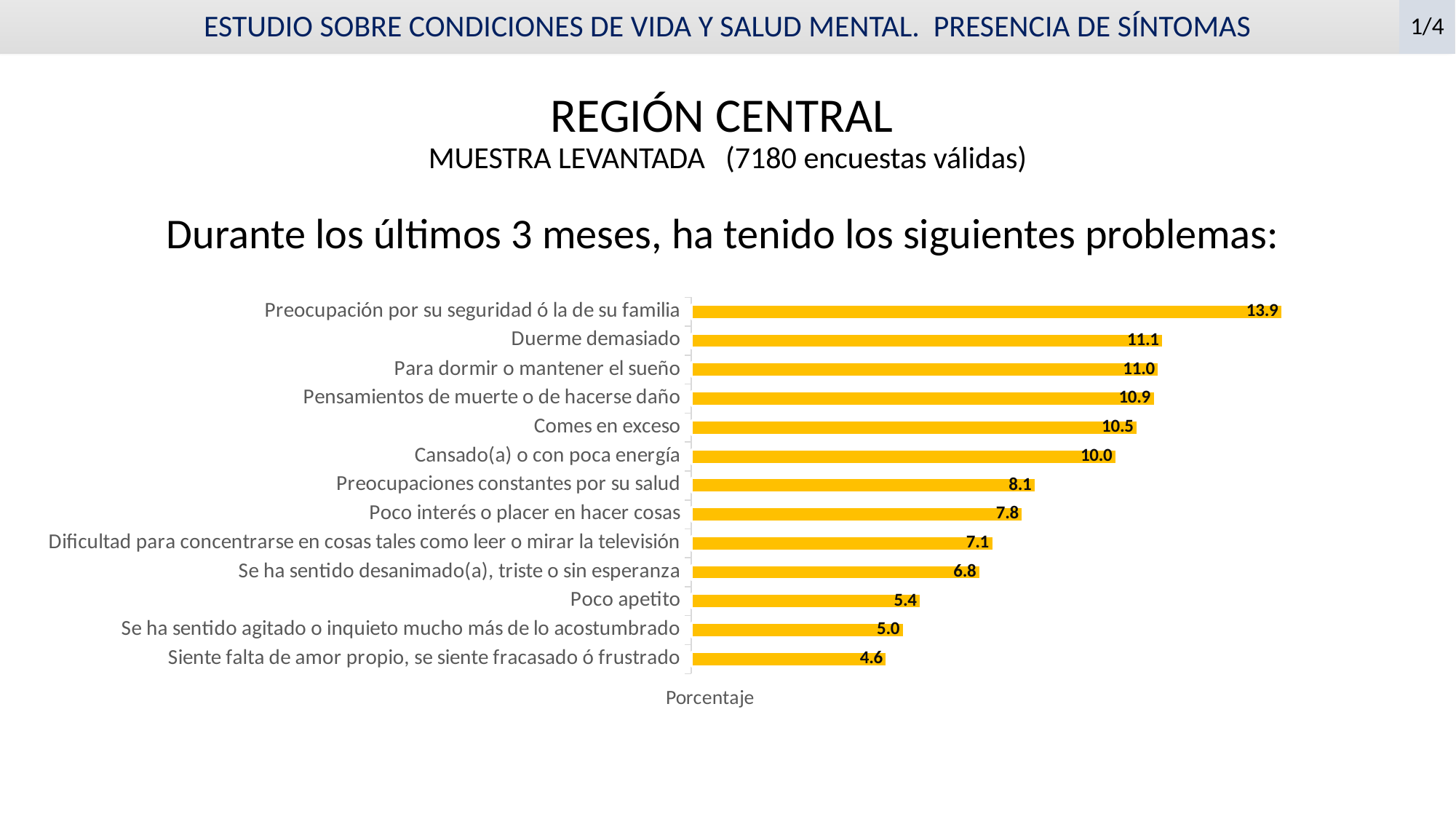

ESTUDIO SOBRE CONDICIONES DE VIDA Y SALUD MENTAL.  PRESENCIA DE SÍNTOMAS
1/4
# REGIÓN CENTRAL MUESTRA LEVANTADA   (7180 encuestas válidas)
Durante los últimos 3 meses, ha tenido los siguientes problemas:

### Chart

| Category | Total |
|---|---|
| Siente falta de amor propio, se siente fracasado ó frustrado | 4.6 |
| Se ha sentido agitado o inquieto mucho más de lo acostumbrado | 5.0 |
| Poco apetito | 5.4 |
| Se ha sentido desanimado(a), triste o sin esperanza | 6.8 |
| Dificultad para concentrarse en cosas tales como leer o mirar la televisión | 7.1 |
| Poco interés o placer en hacer cosas | 7.8 |
| Preocupaciones constantes por su salud | 8.1 |
| Cansado(a) o con poca energía | 10.0 |
| Comes en exceso | 10.5 |
| Pensamientos de muerte o de hacerse daño | 10.9 |
| Para dormir o mantener el sueño | 11.0 |
| Duerme demasiado | 11.1 |
| Preocupación por su seguridad ó la de su familia | 13.9 |